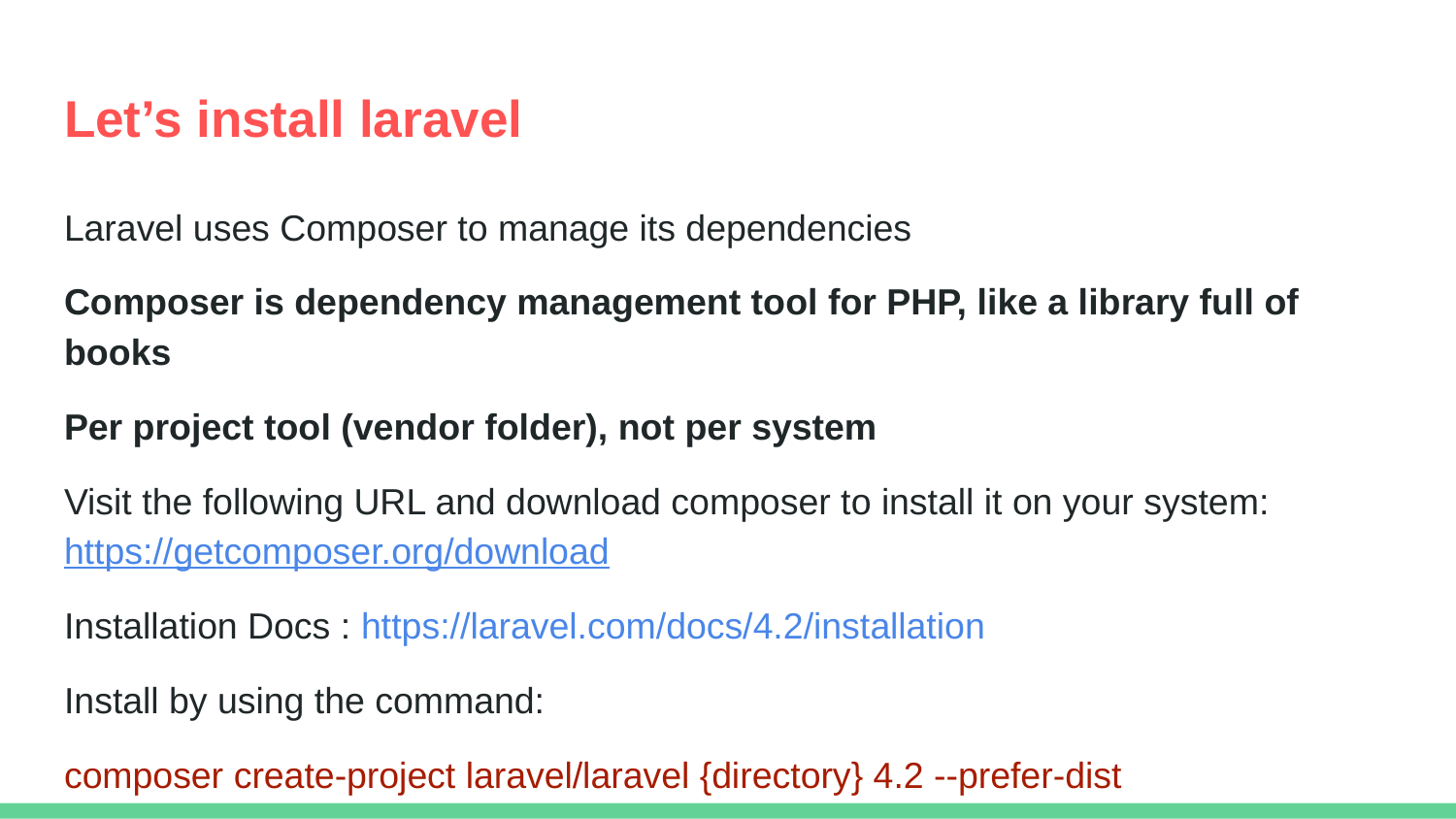

# Let’s install laravel
Laravel uses Composer to manage its dependencies
Composer is dependency management tool for PHP, like a library full of books
Per project tool (vendor folder), not per system
Visit the following URL and download composer to install it on your system: https://getcomposer.org/download
Installation Docs : https://laravel.com/docs/4.2/installation
Install by using the command:
composer create-project laravel/laravel {directory} 4.2 --prefer-dist